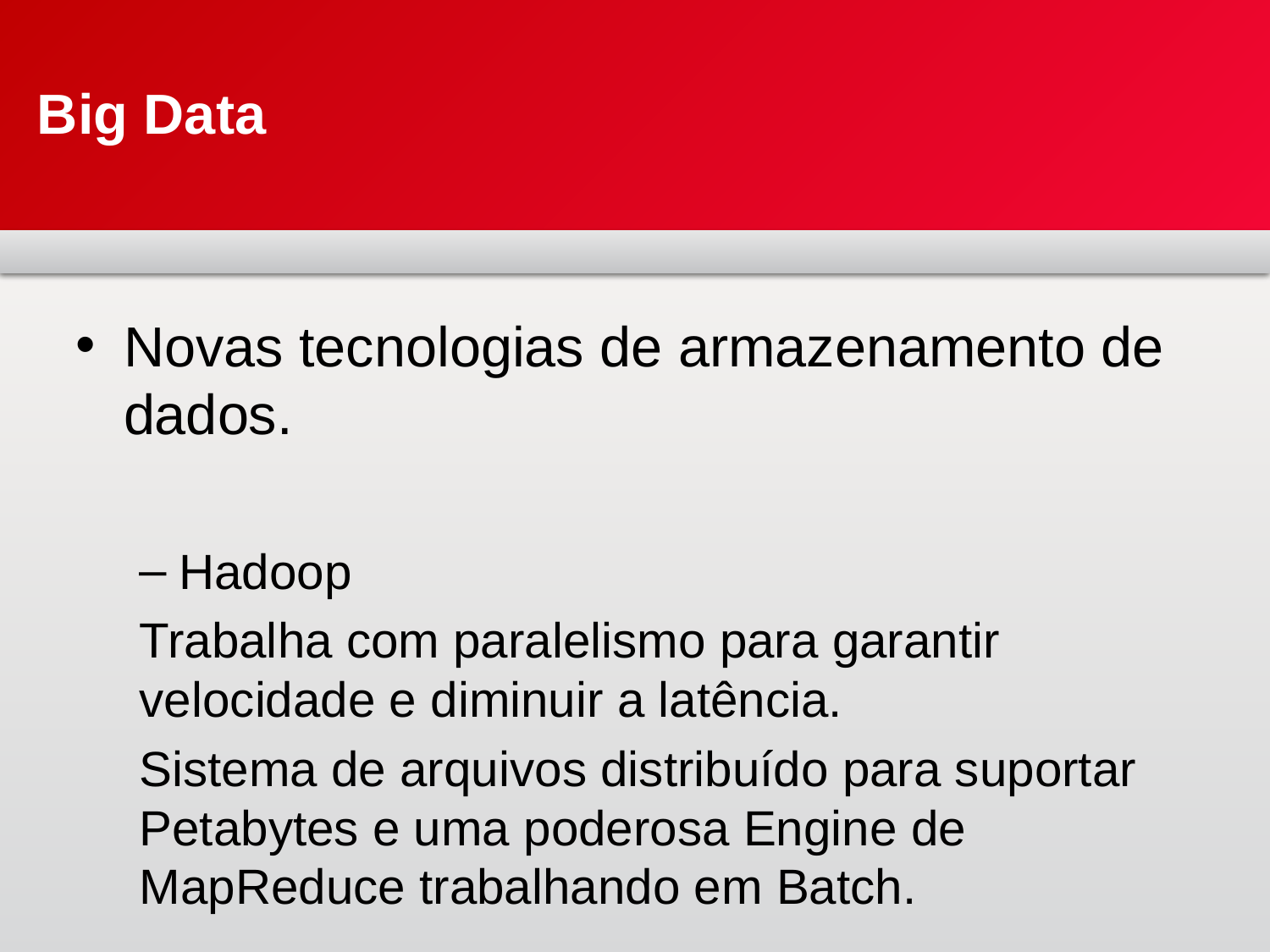

# Big Data
Novas tecnologias de armazenamento de dados.

Hadoop
Trabalha com paralelismo para garantir velocidade e diminuir a latência.
Sistema de arquivos distribuído para suportar Petabytes e uma poderosa Engine de MapReduce trabalhando em Batch.